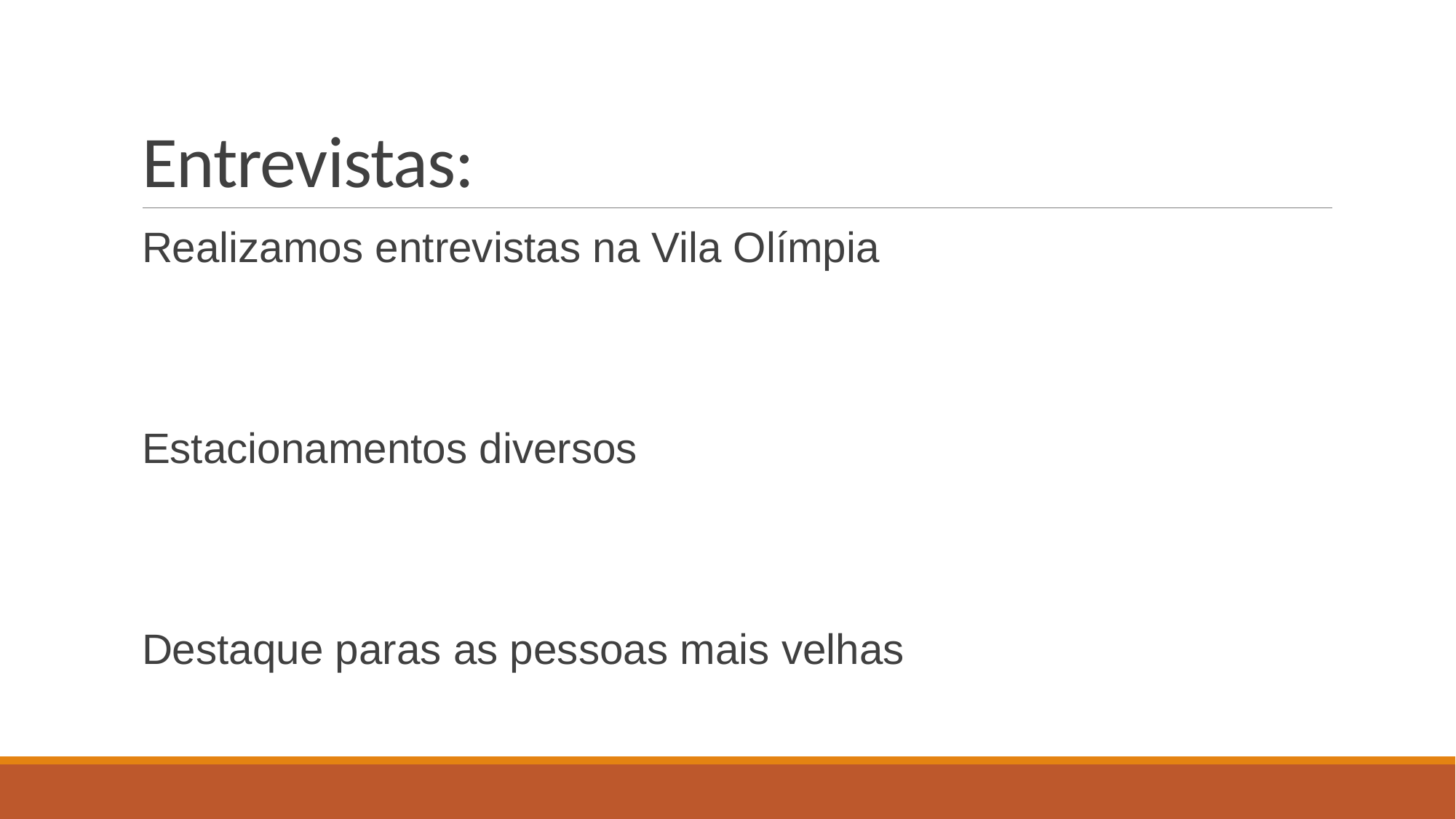

# Entrevistas:
Realizamos entrevistas na Vila Olímpia

Estacionamentos diversos

Destaque paras as pessoas mais velhas